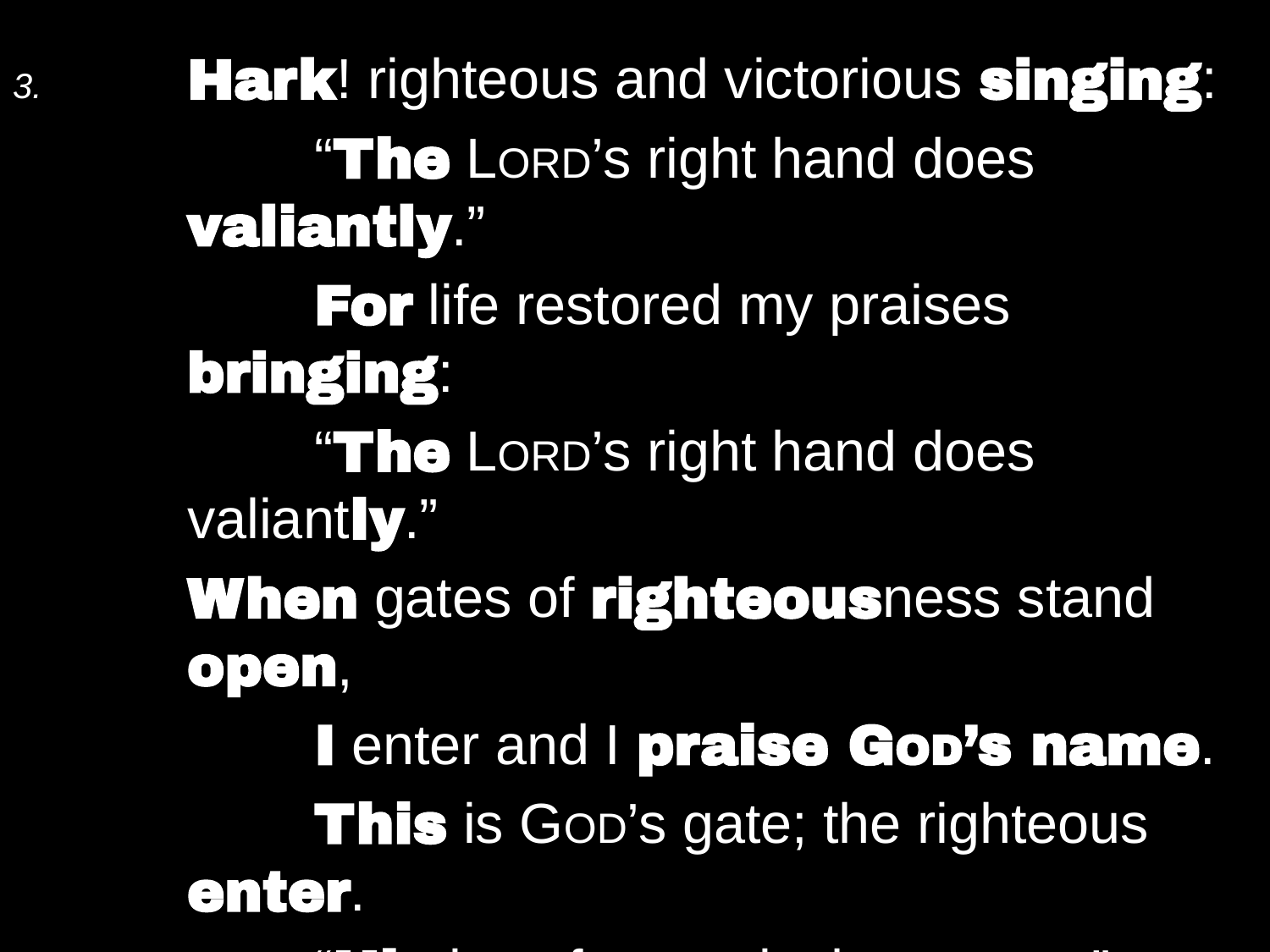

3.	Hark! righteous and victorious singing:
		“The Lord’s right hand does valiantly.”
		For life restored my praises bringing:
		“The Lord’s right hand does valiantly.”
	When gates of righteousness stand open,
		I enter and I praise God’s name.
		This is God’s gate; the righteous enter.
		“His love forever is the same.”